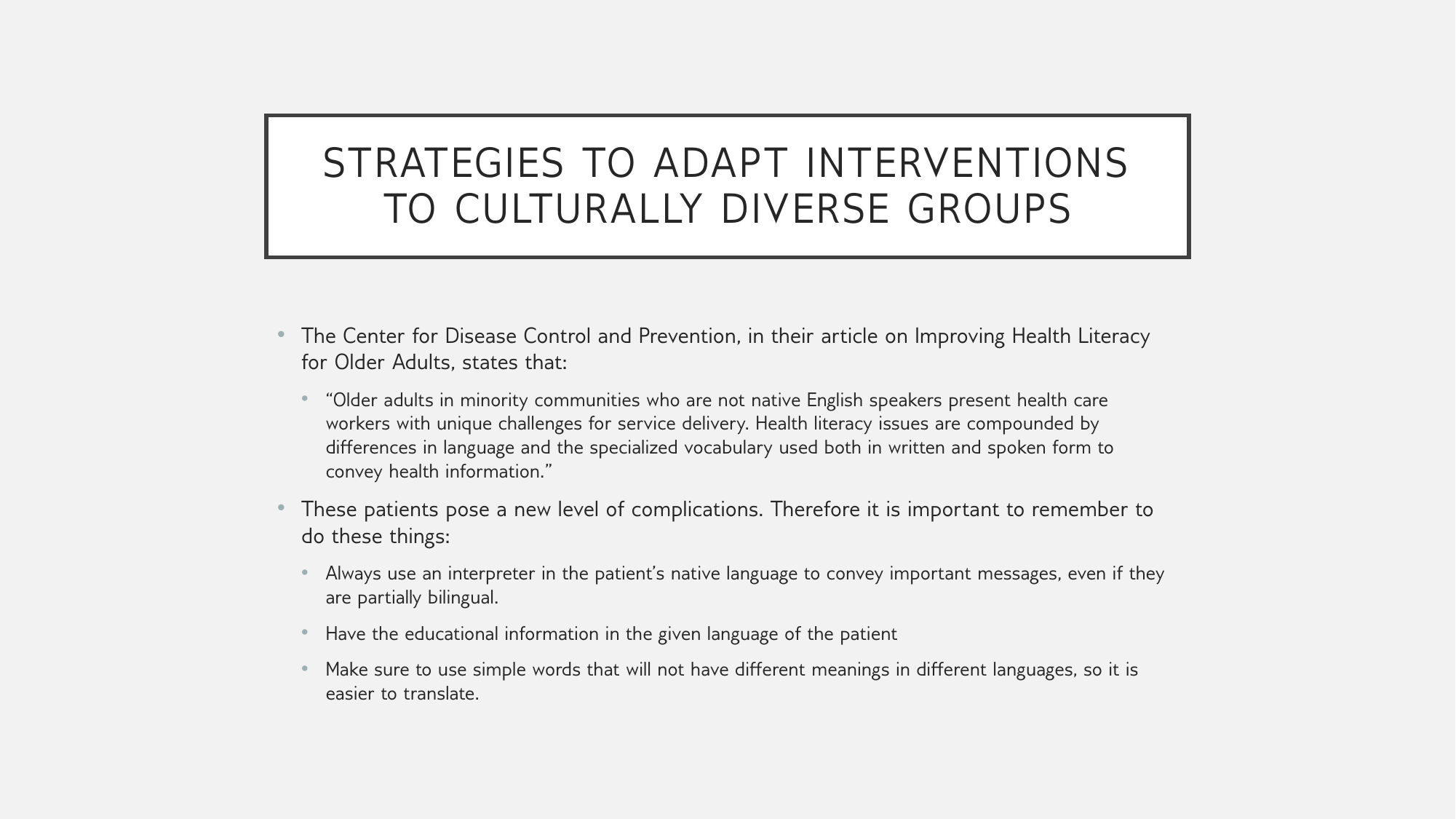

# Strategies to adapt interventions to culturally diverse groups
The Center for Disease Control and Prevention, in their article on Improving Health Literacy for Older Adults, states that:
“Older adults in minority communities who are not native English speakers present health care workers with unique challenges for service delivery. Health literacy issues are compounded by differences in language and the specialized vocabulary used both in written and spoken form to convey health information.”
These patients pose a new level of complications. Therefore it is important to remember to do these things:
Always use an interpreter in the patient’s native language to convey important messages, even if they are partially bilingual.
Have the educational information in the given language of the patient
Make sure to use simple words that will not have different meanings in different languages, so it is easier to translate.